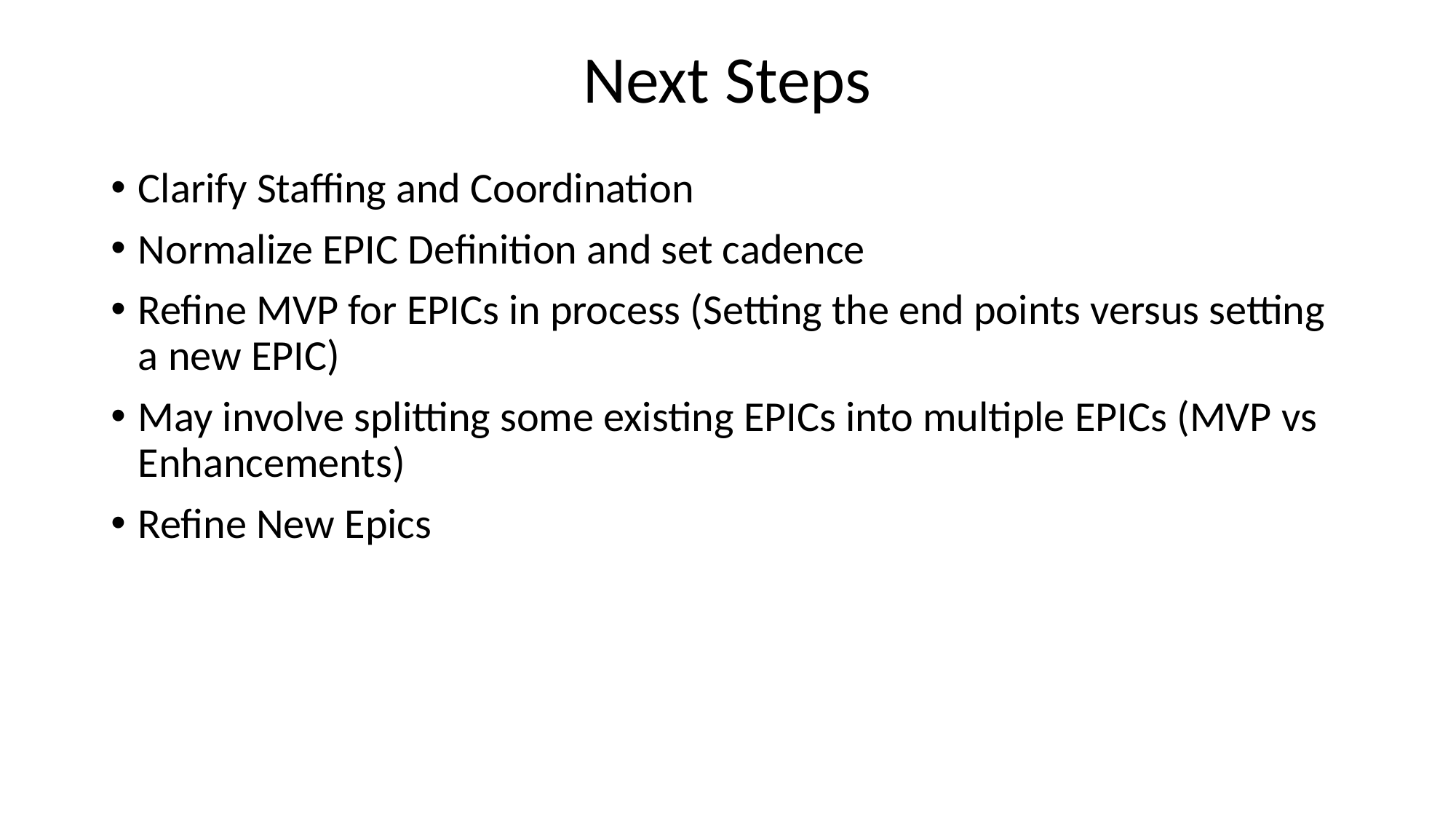

# Next Steps
Clarify Staffing and Coordination
Normalize EPIC Definition and set cadence
Refine MVP for EPICs in process (Setting the end points versus setting a new EPIC)
May involve splitting some existing EPICs into multiple EPICs (MVP vs Enhancements)
Refine New Epics